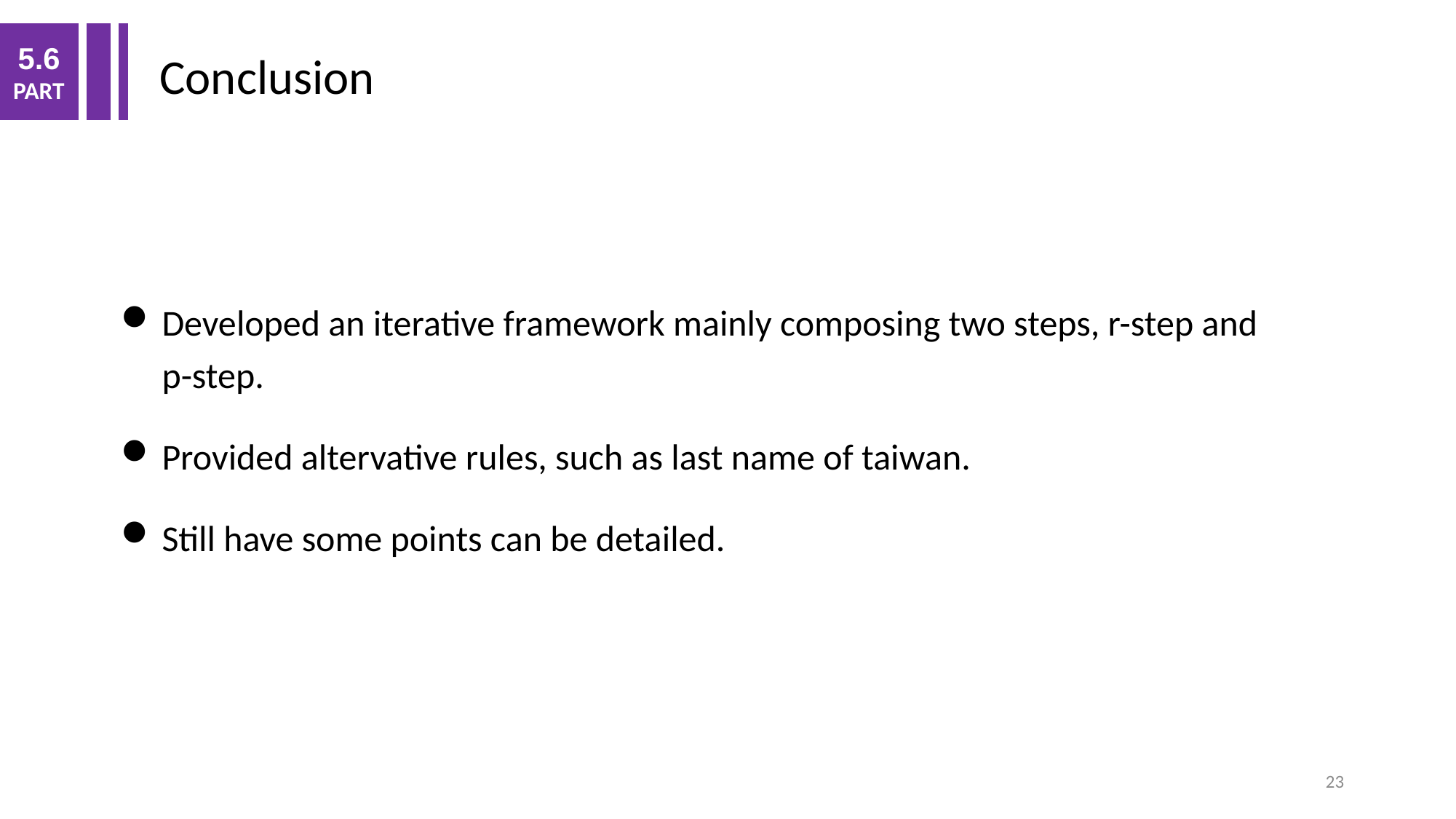

5.6
PART

Conclusion
Developed an iterative framework mainly composing two steps, r-step and p-step.

Provided altervative rules, such as last name of taiwan.

Still have some points can be detailed.
23